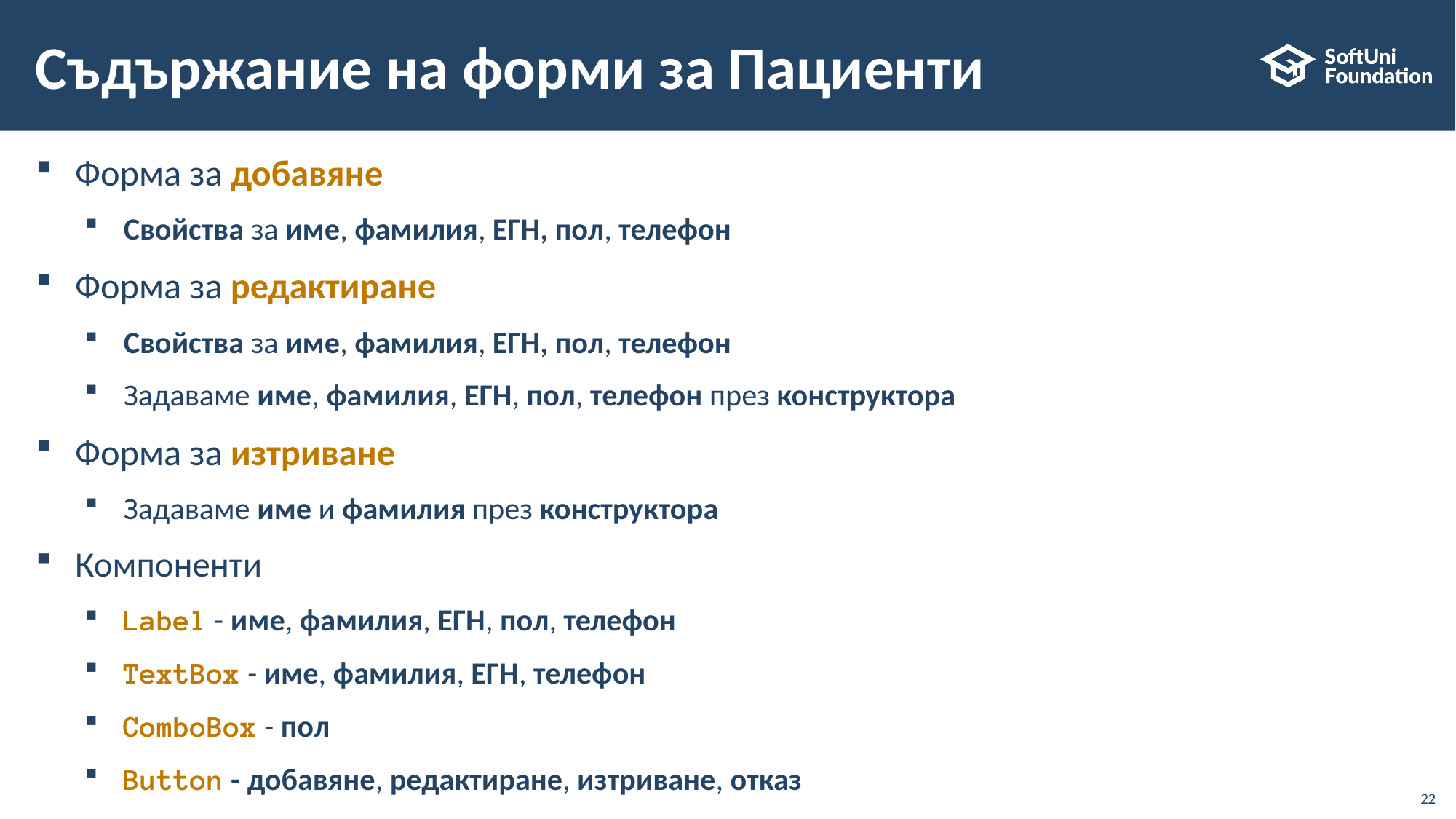

# Съдържание на форми за Пациенти
Форма за добавяне
Свойства за име, фамилия, ЕГН, пол, телефон
Форма за редактиране
Свойства за име, фамилия, ЕГН, пол, телефон
Задаваме име, фамилия, ЕГН, пол, телефон през конструктора
Форма за изтриване
Задаваме име и фамилия през конструктора
Компоненти
Label - име, фамилия, ЕГН, пол, телефон
TextBox - име, фамилия, ЕГН, телефон
ComboBox - пол
Button - добавяне, редактиране, изтриване, отказ
22